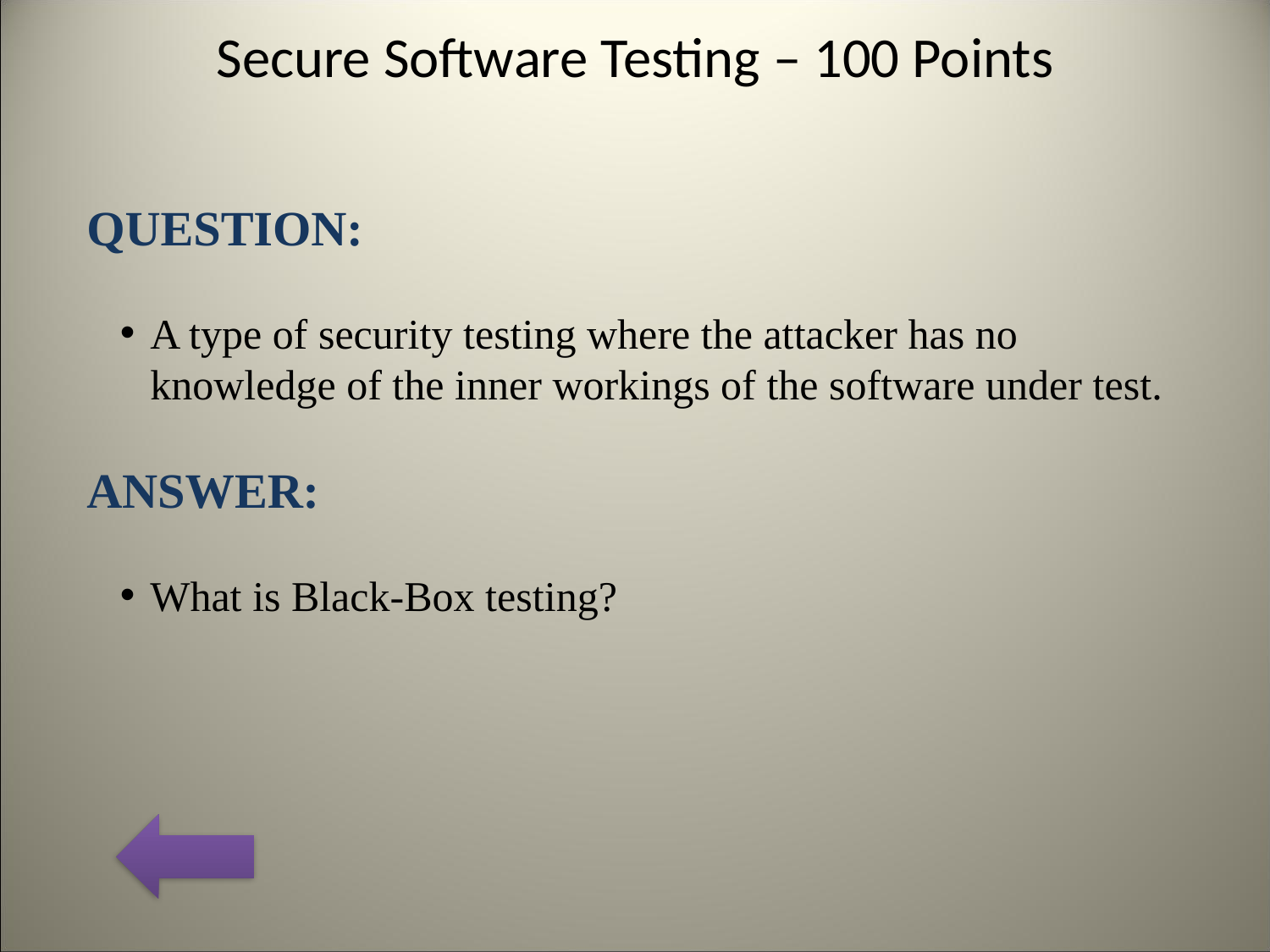

# Secure Software Testing – 100 Points
QUESTION:

A type of security testing where the attacker has no knowledge of the inner workings of the software under test.

ANSWER:

What is Black-Box testing?